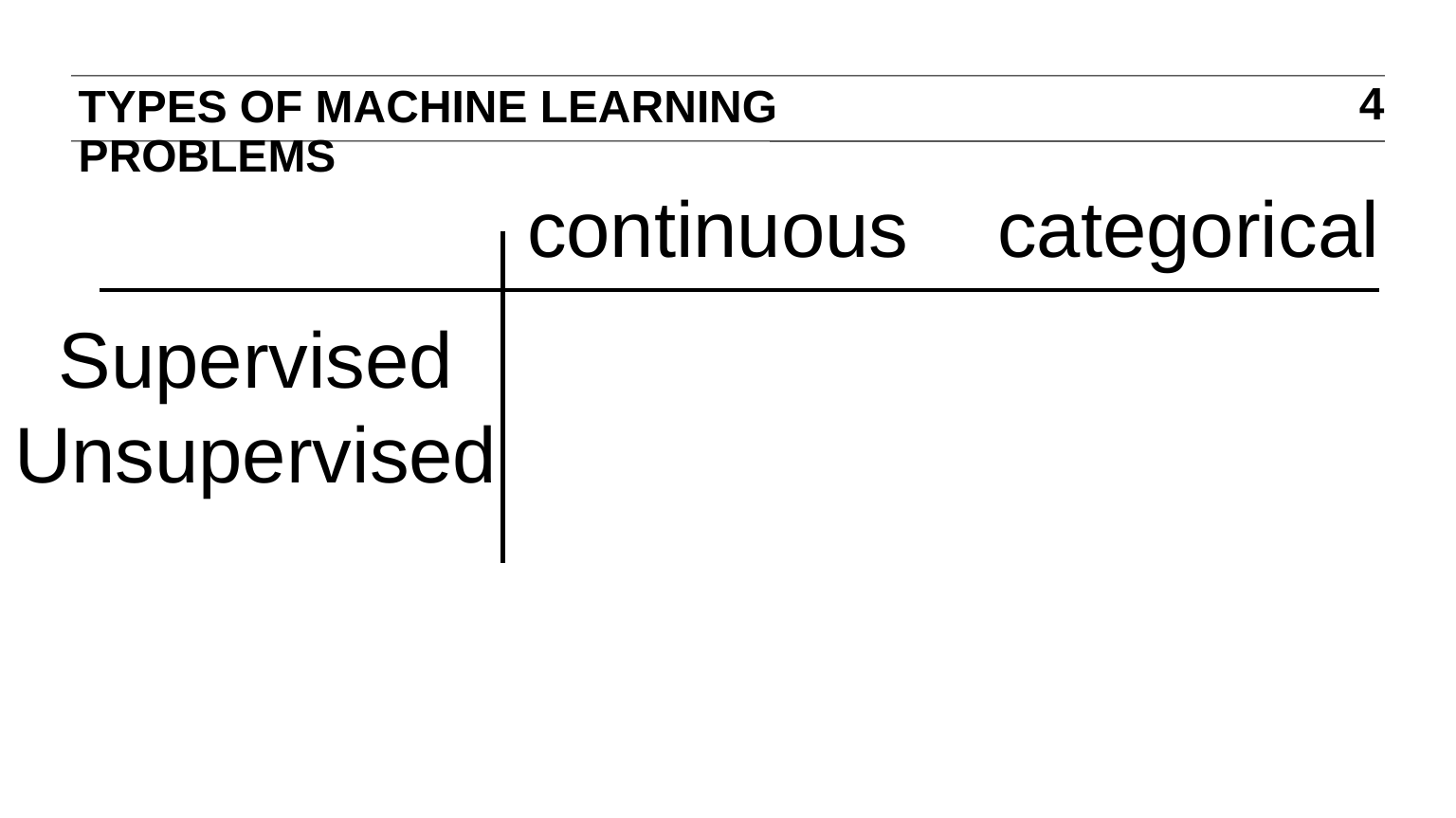

Types of Machine Learning problems
4
 continuous 	   categorical
  Supervised
Unsupervised